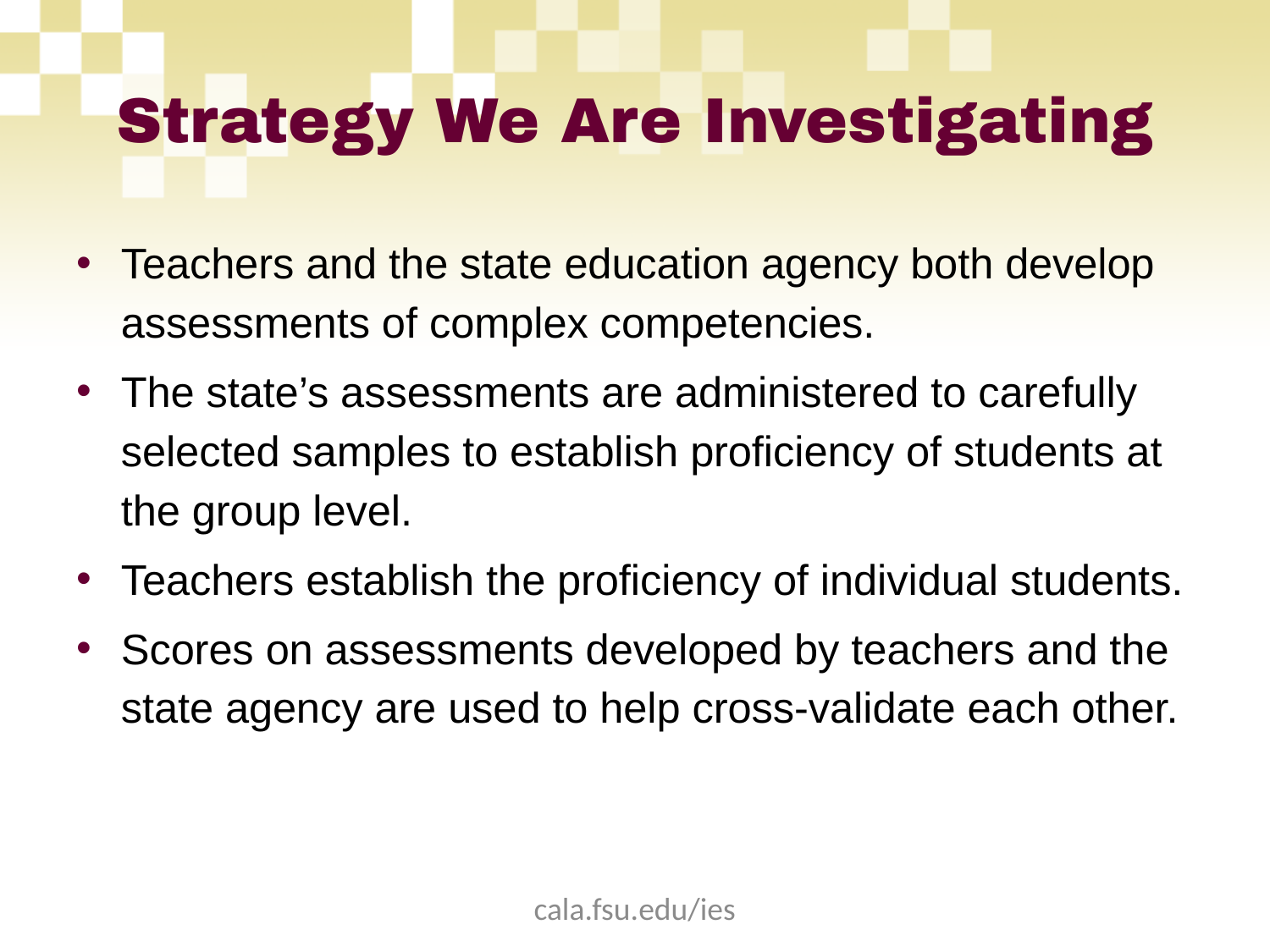

# Strategy We Are Investigating
Teachers and the state education agency both develop assessments of complex competencies.
The state’s assessments are administered to carefully selected samples to establish proficiency of students at the group level.
Teachers establish the proficiency of individual students.
Scores on assessments developed by teachers and the state agency are used to help cross-validate each other.
cala.fsu.edu/ies